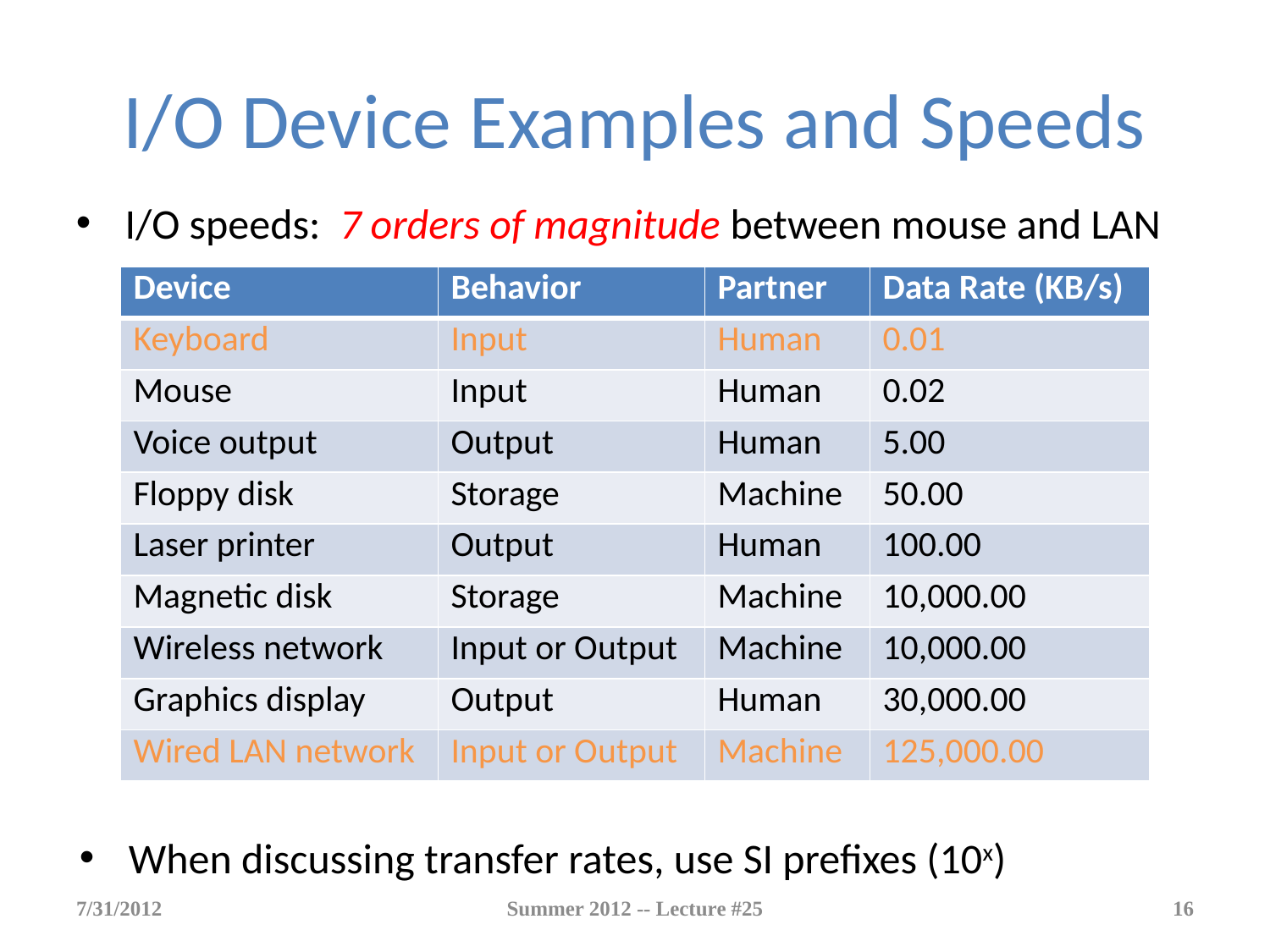

# I/O Device Examples and Speeds
  I/O speeds:  7 orders of magnitude between mouse and LAN
| Device | Behavior | Partner | Data Rate (KB/s) |
| --- | --- | --- | --- |
| Keyboard | Input | Human | 0.01 |
| Mouse | Input | Human | 0.02 |
| Voice output | Output | Human | 5.00 |
| Floppy disk | Storage | Machine | 50.00 |
| Laser printer | Output | Human | 100.00 |
| Magnetic disk | Storage | Machine | 10,000.00 |
| Wireless network | Input or Output | Machine | 10,000.00 |
| Graphics display | Output | Human | 30,000.00 |
| Wired LAN network | Input or Output | Machine | 125,000.00 |
  When discussing transfer rates, use SI prefixes (10x)
7/31/2012
Summer 2012 -- Lecture #25
16